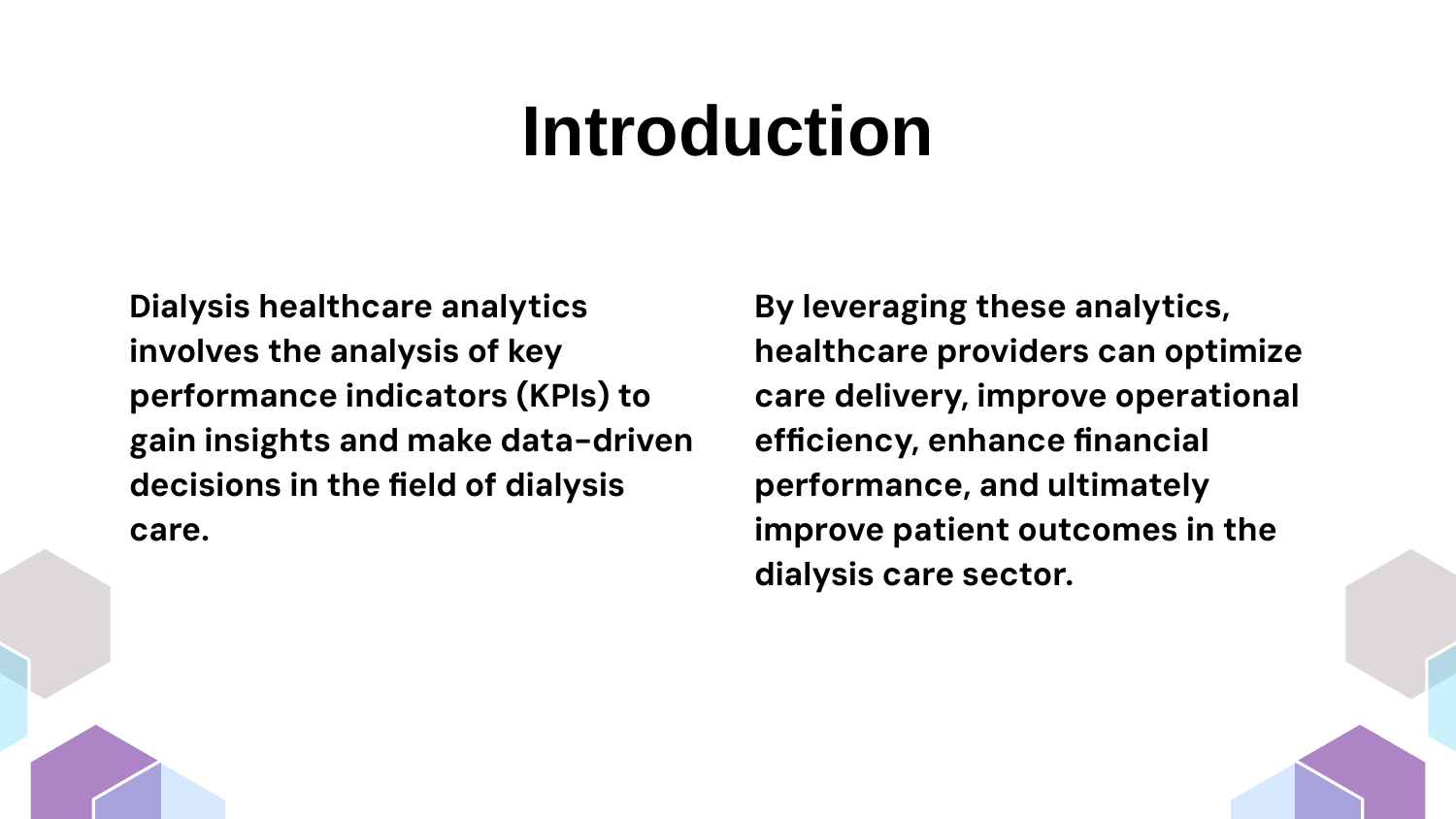

# Introduction
Dialysis healthcare analytics involves the analysis of key performance indicators (KPIs) to gain insights and make data-driven decisions in the field of dialysis care.
By leveraging these analytics, healthcare providers can optimize care delivery, improve operational efficiency, enhance financial performance, and ultimately improve patient outcomes in the dialysis care sector.